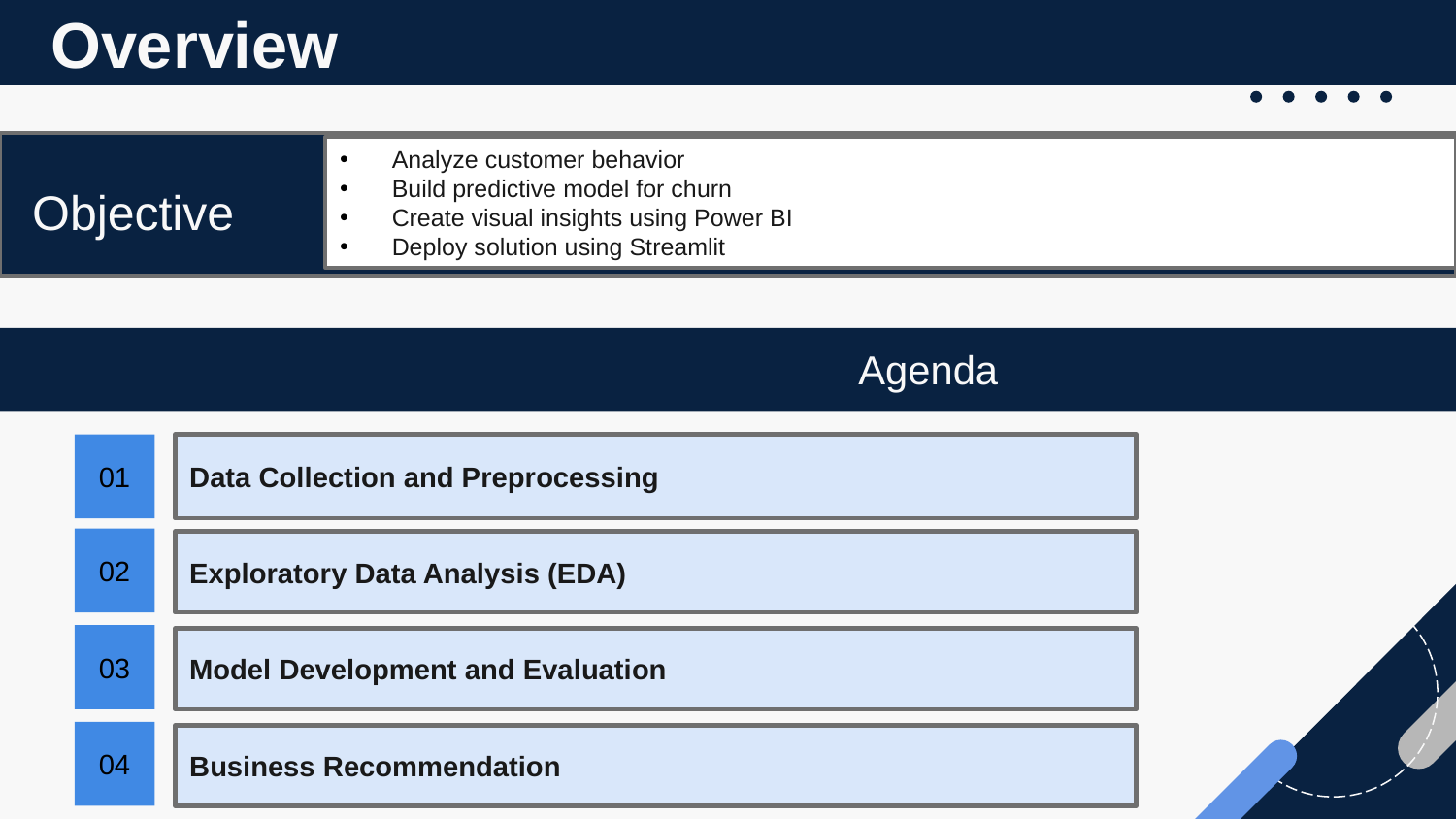

# Overview
 Objective
 Analyze customer behavior
 Build predictive model for churn
 Create visual insights using Power BI
 Deploy solution using Streamlit

                                               Agenda

01
Data Collection and Preprocessing
02
Exploratory Data Analysis (EDA)
03
Model Development and Evaluation
04
Business Recommendation